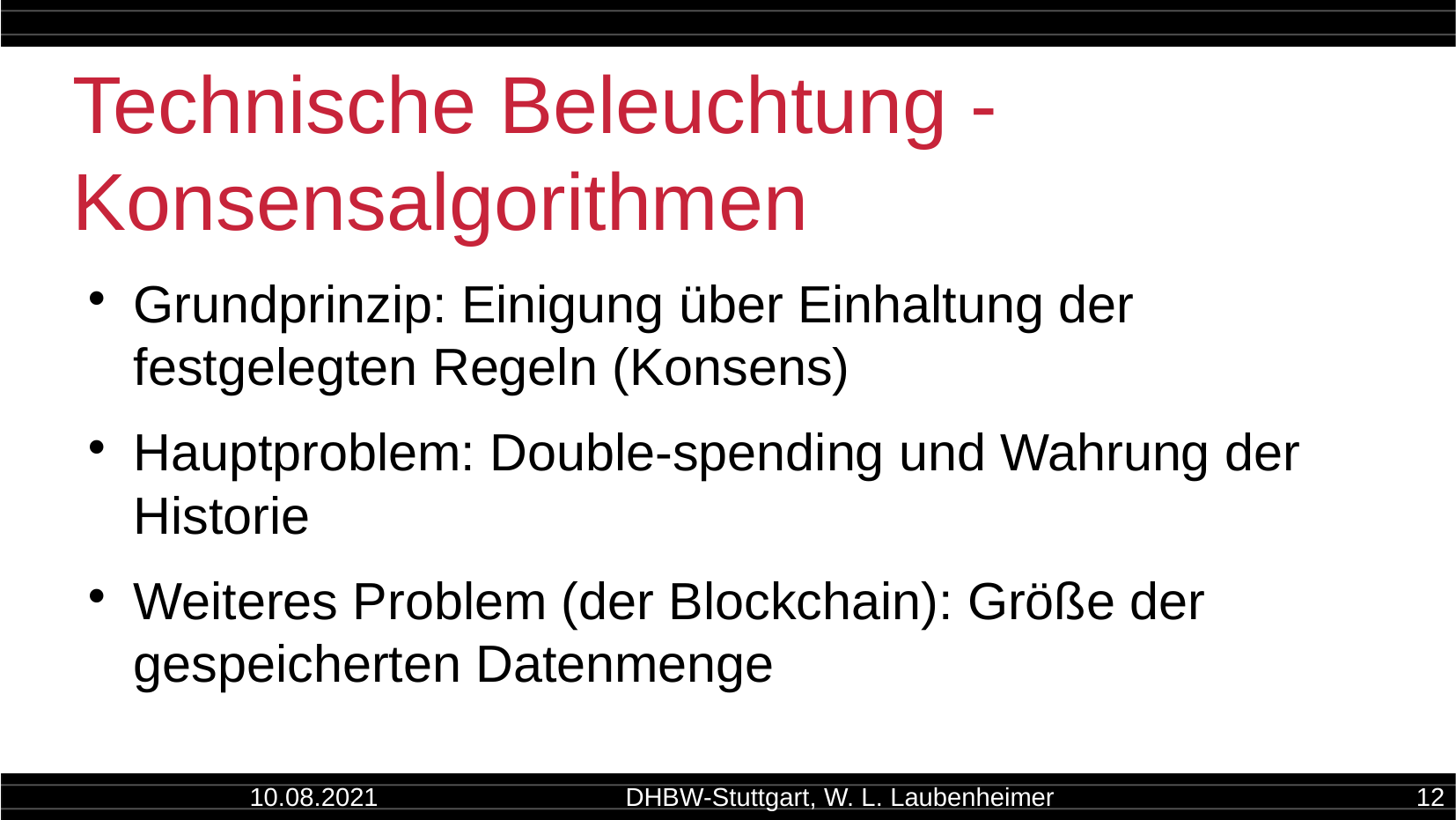

Technische Beleuchtung - Konsensalgorithmen
Grundprinzip: Einigung über Einhaltung der festgelegten Regeln (Konsens)
Hauptproblem: Double-spending und Wahrung der Historie
Weiteres Problem (der Blockchain): Größe der gespeicherten Datenmenge